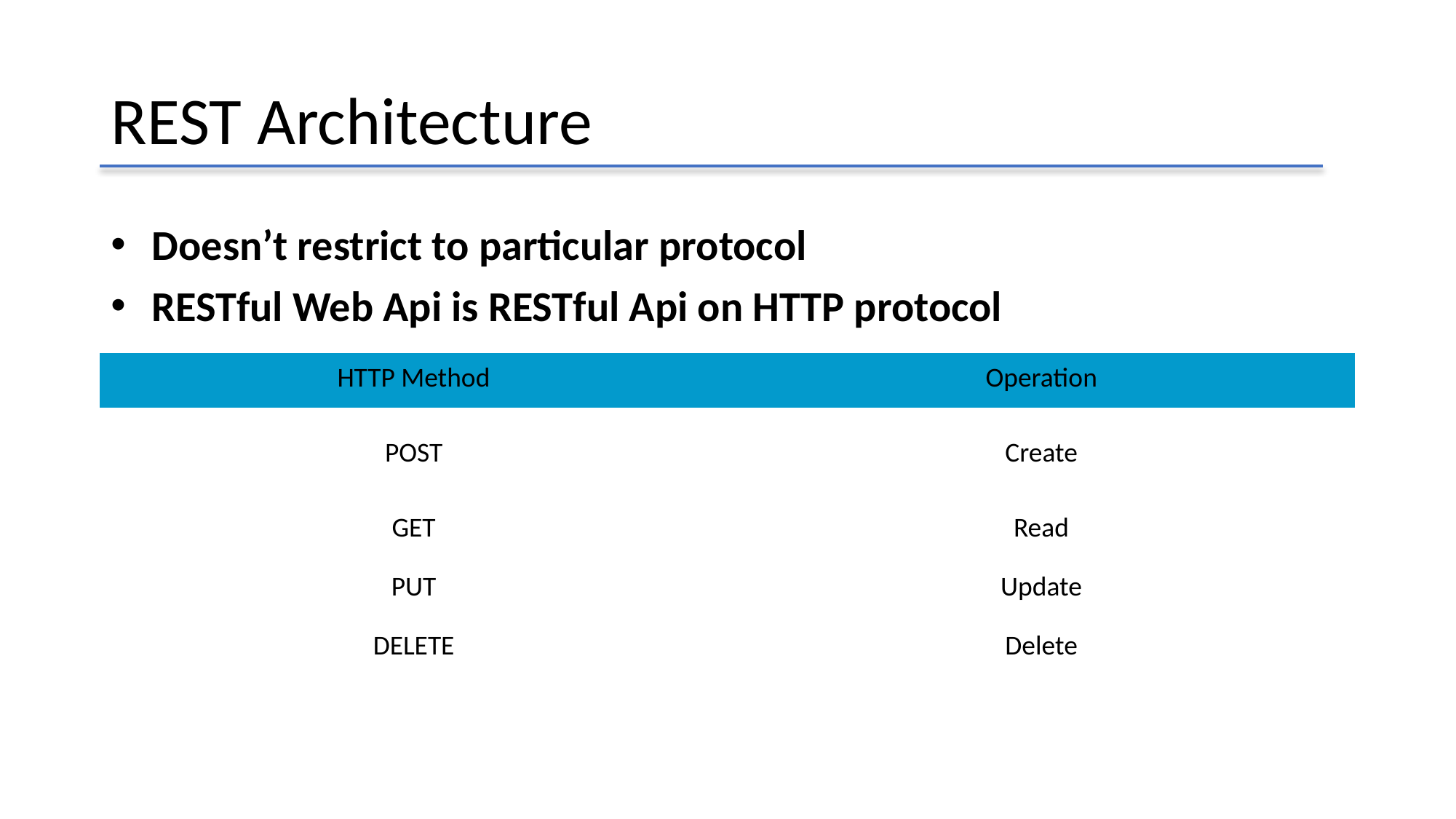

# REST Architecture
Doesn’t restrict to particular protocol
RESTful Web Api is RESTful Api on HTTP protocol
| HTTP Method | Operation |
| --- | --- |
| POST | Create |
| GET | Read |
| PUT | Update |
| DELETE | Delete |
|  |  |
|  |  |